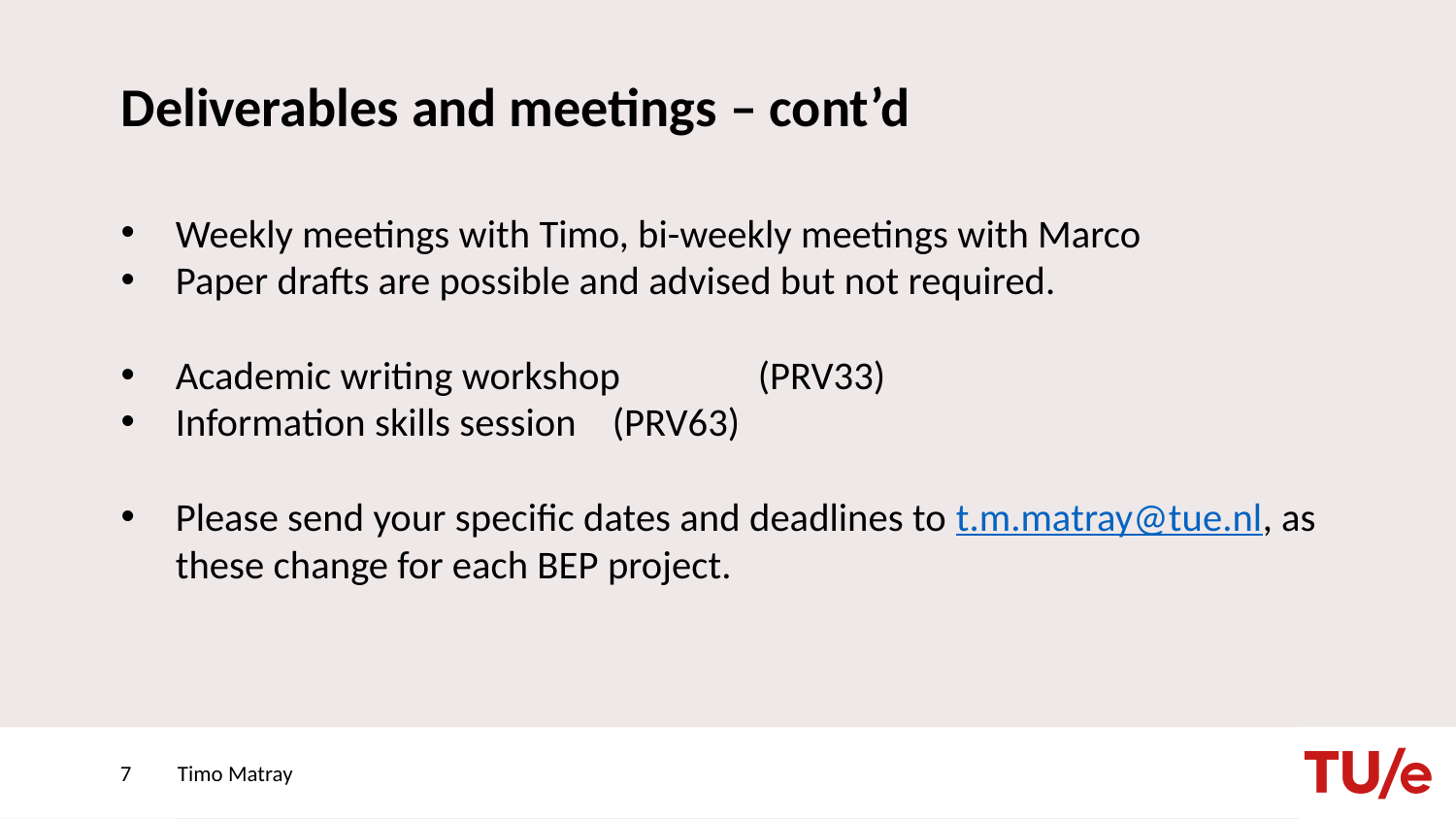

# Deliverables and meetings – cont’d
Weekly meetings with Timo, bi-weekly meetings with Marco
Paper drafts are possible and advised but not required.

Academic writing workshop	(PRV33)
Information skills session	(PRV63)

Please send your specific dates and deadlines to t.m.matray@tue.nl, as these change for each BEP project.
7
Timo Matray